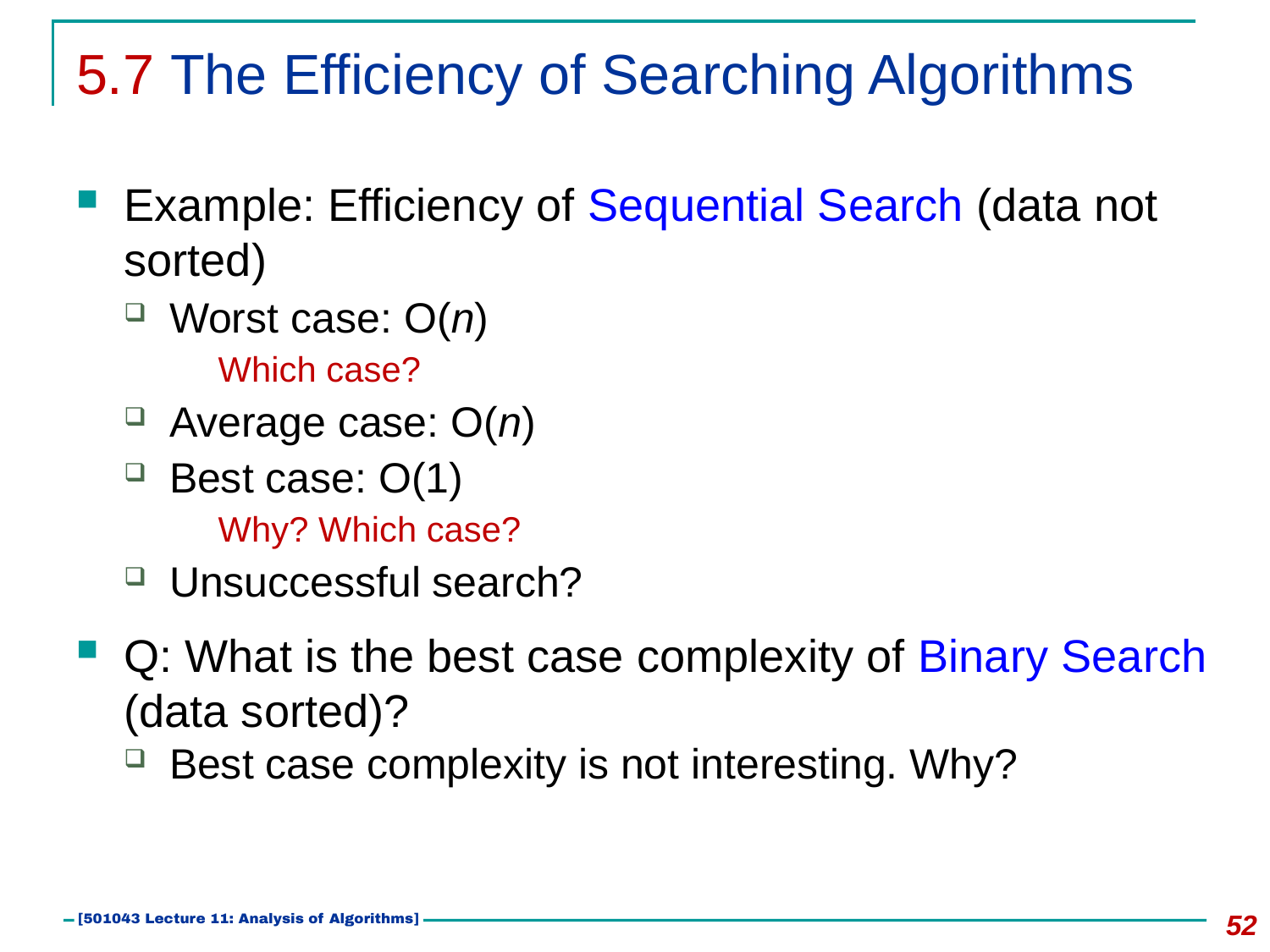

# 5.7 The Efficiency of Searching Algorithms
Example: Efficiency of Sequential Search (data not sorted)
Worst case: O(n)
	Which case?
Average case: O(n)
Best case: O(1)
	Why? Which case?
Unsuccessful search?
Q: What is the best case complexity of Binary Search (data sorted)?
Best case complexity is not interesting. Why?

52
[501043 Lecture 11: Analysis of Algorithms]